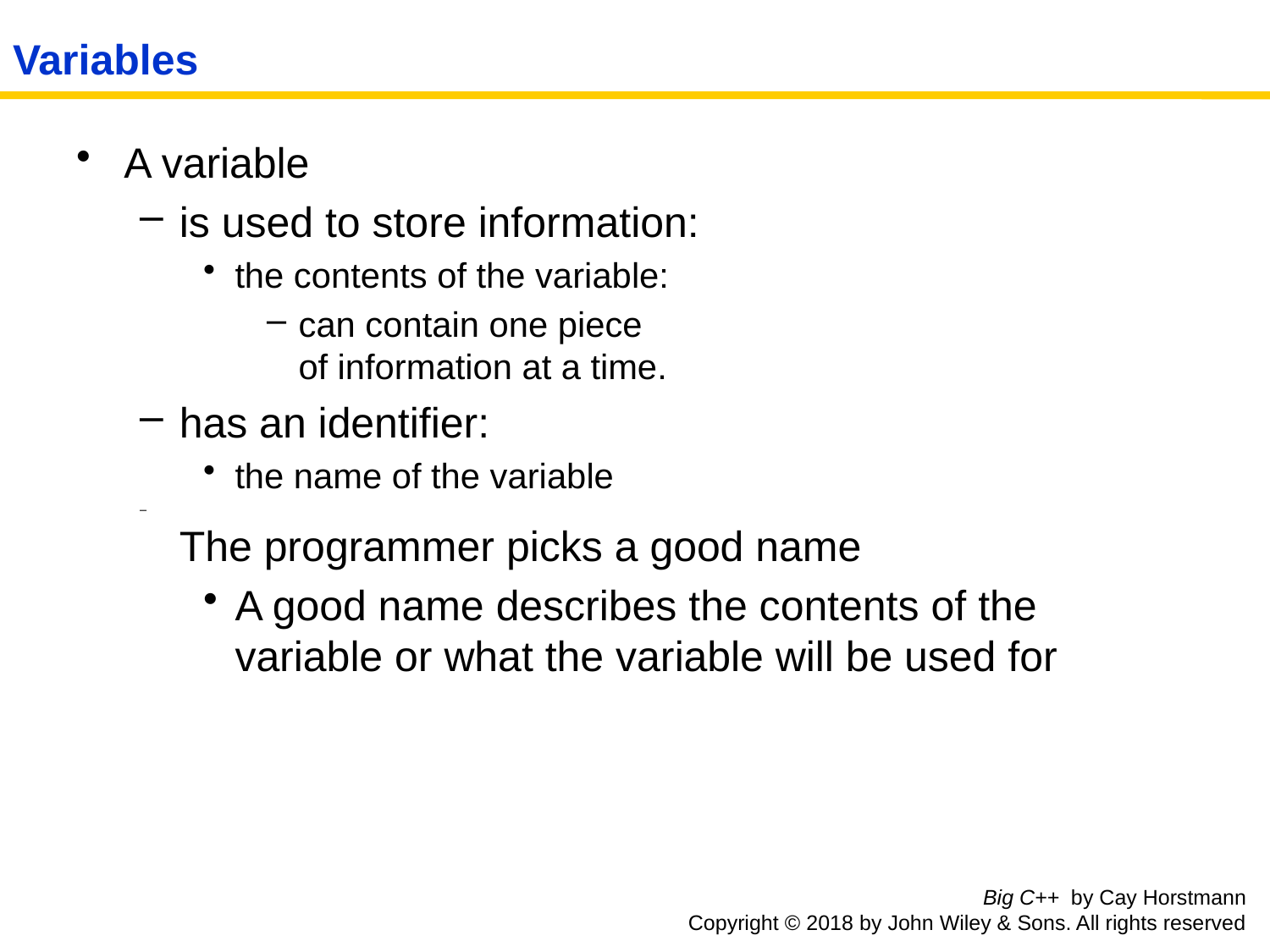

# Variables
A variable
is used to store information:
the contents of the variable:
can contain one piece
of information at a time.
has an identifier:
the name of the variable
The programmer picks a good name
A good name describes the contents of the
variable or what the variable will be used for
Big C++  by Cay Horstmann
Copyright © 2018 by John Wiley & Sons. All rights reserved